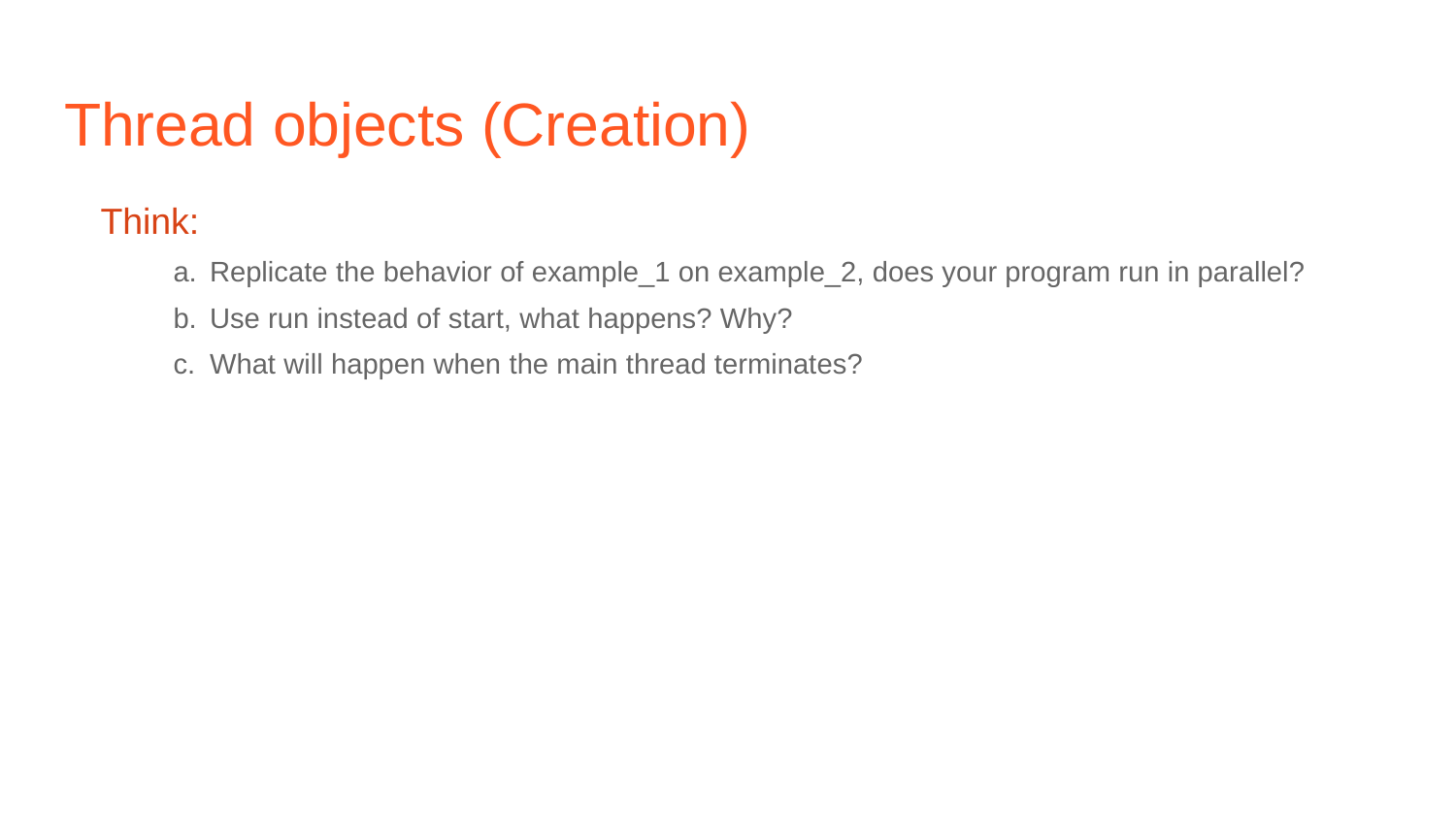

# Thread objects (Creation)
Think:
Replicate the behavior of example_1 on example_2, does your program run in parallel?
Use run instead of start, what happens? Why?
What will happen when the main thread terminates?